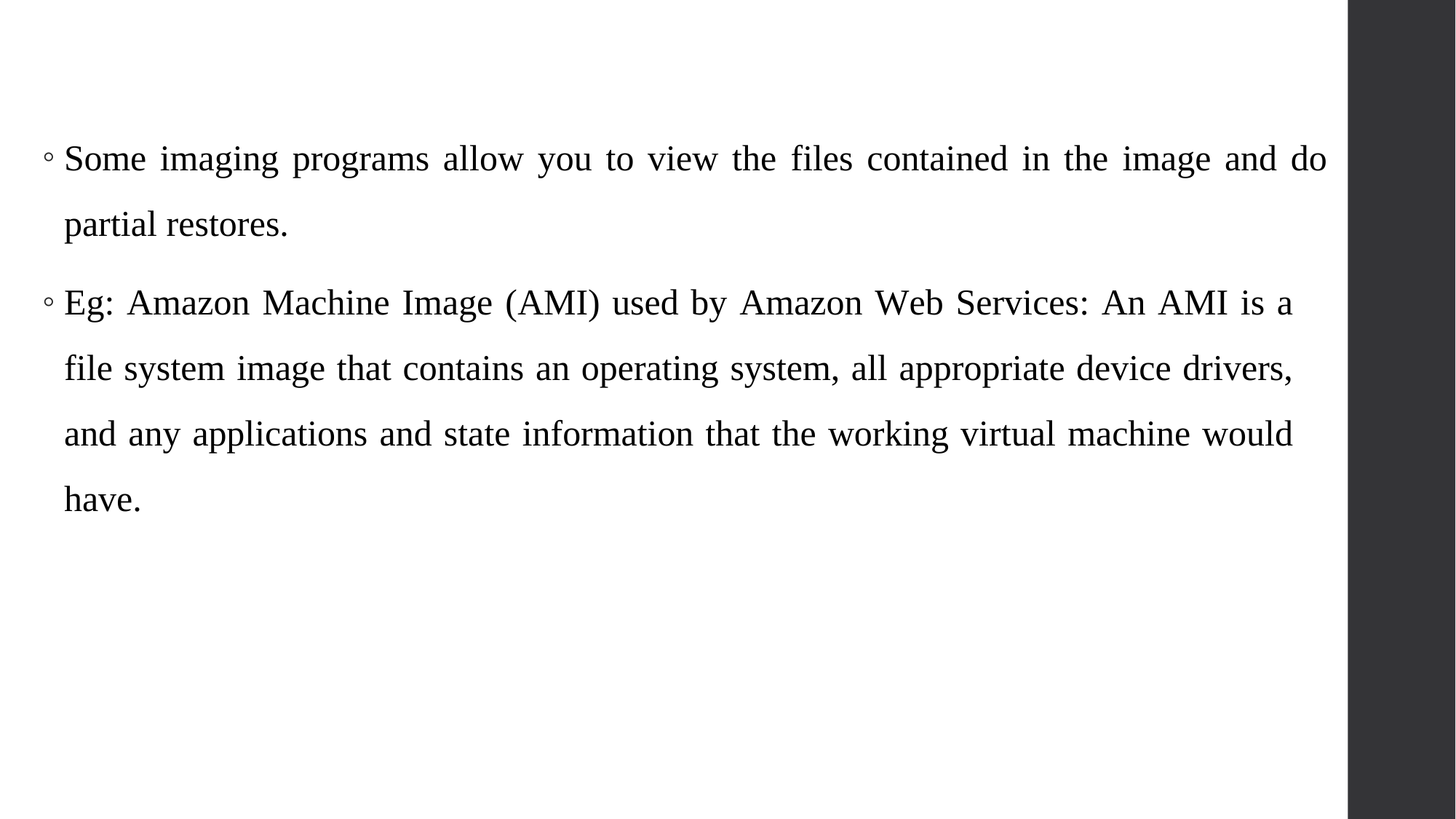

Some imaging programs allow you to view the files contained in the image and do partial restores.
Eg: Amazon Machine Image (AMI) used by Amazon Web Services: An AMI is a file system image that contains an operating system, all appropriate device drivers, and any applications and state information that the working virtual machine would have.
32